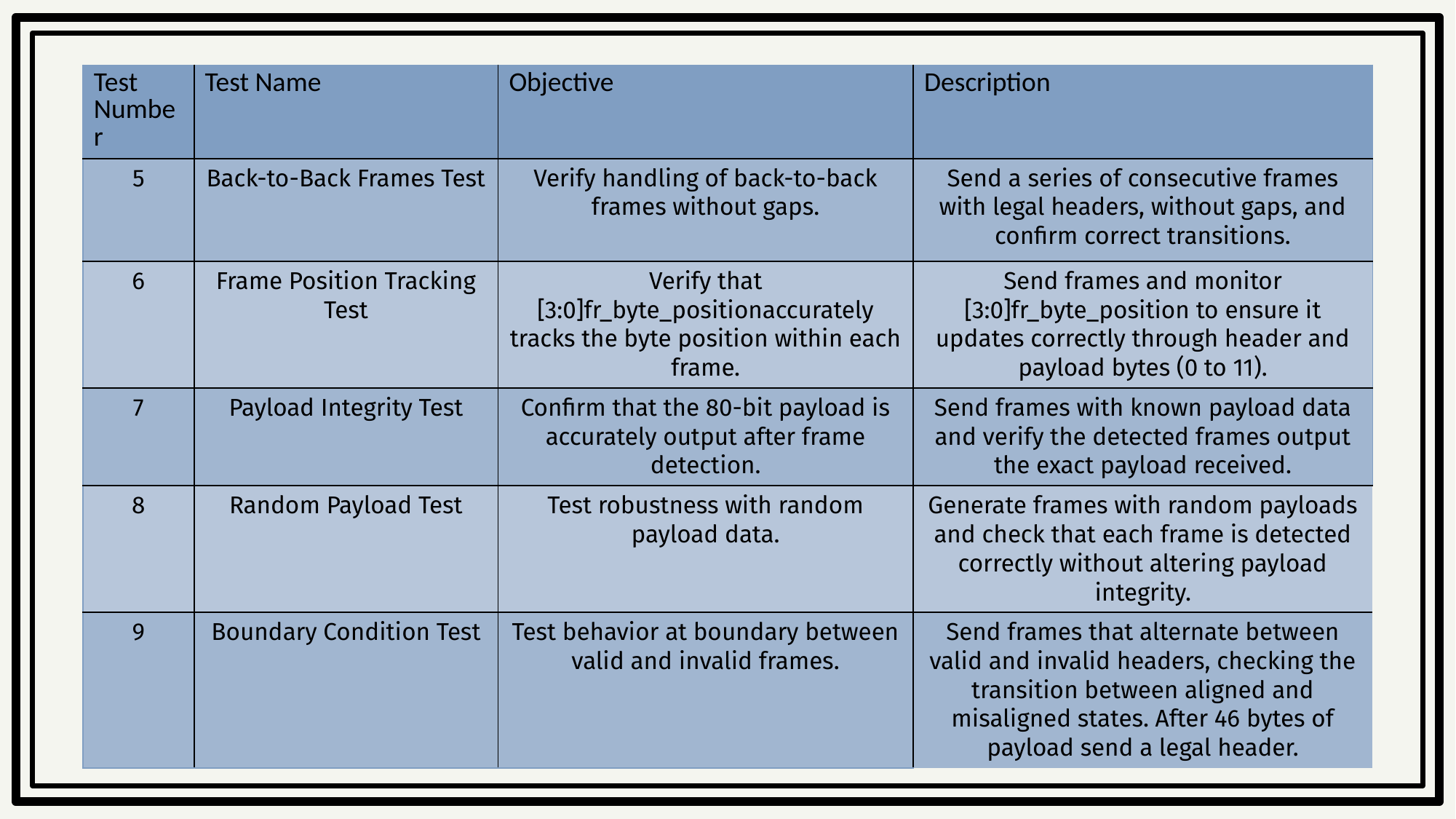

| Test Number | Test Name | Objective | Description |
| --- | --- | --- | --- |
| 5 | Back-to-Back Frames Test | Verify handling of back-to-back frames without gaps. | Send a series of consecutive frames with legal headers, without gaps, and confirm correct transitions. |
| 6 | Frame Position Tracking Test | Verify that [3:0]fr\_byte\_positionaccurately tracks the byte position within each frame. | Send frames and monitor [3:0]fr\_byte\_position to ensure it updates correctly through header and payload bytes (0 to 11). |
| 7 | Payload Integrity Test | Confirm that the 80-bit payload is accurately output after frame detection. | Send frames with known payload data and verify the detected frames output the exact payload received. |
| 8 | Random Payload Test | Test robustness with random payload data. | Generate frames with random payloads and check that each frame is detected correctly without altering payload integrity. |
| 9 | Boundary Condition Test | Test behavior at boundary between valid and invalid frames. | Send frames that alternate between valid and invalid headers, checking the transition between aligned and misaligned states. After 46 bytes of payload send a legal header. |